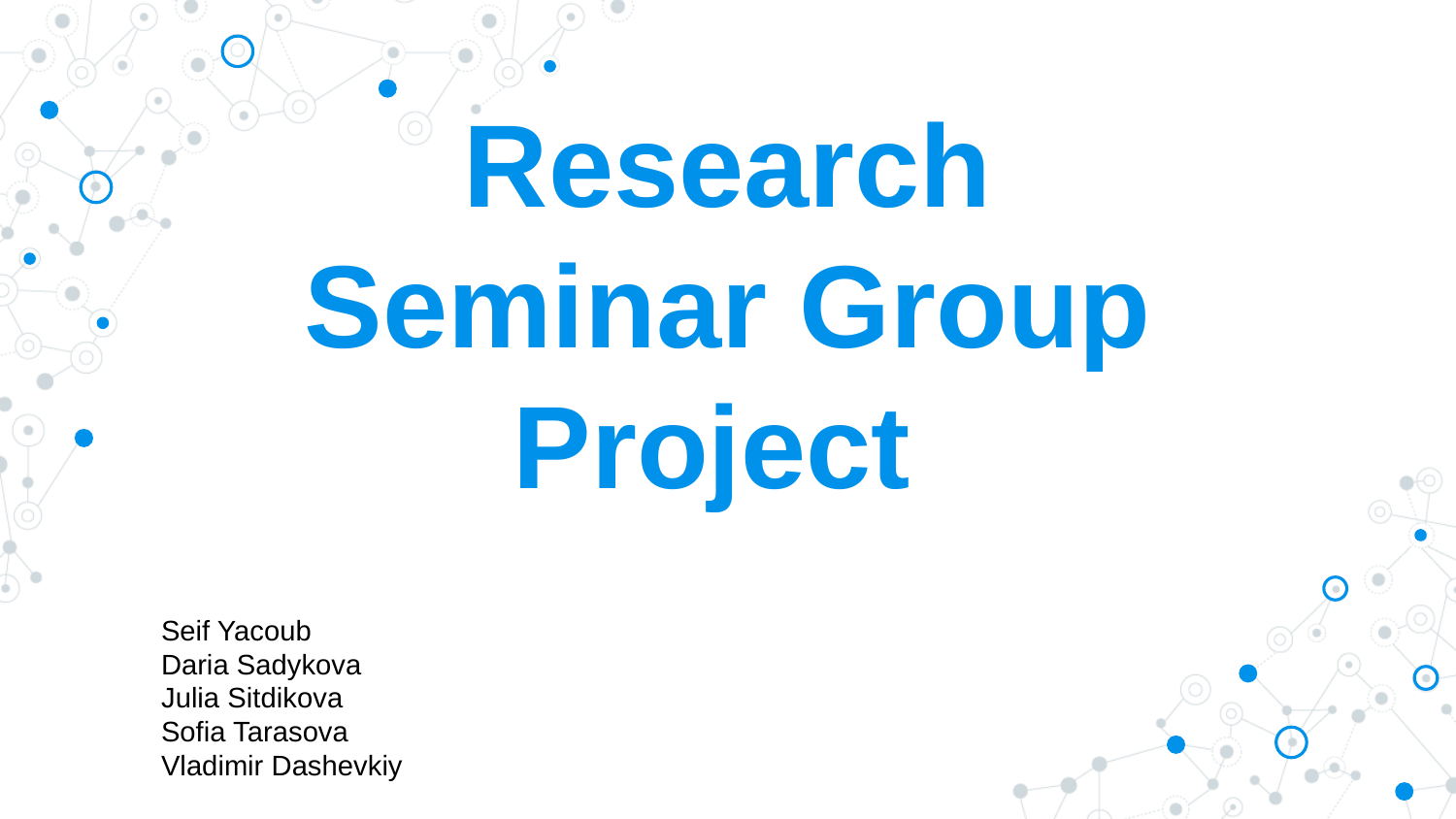

# Research Seminar Group Project
Seif Yacoub
Daria Sadykova
Julia Sitdikova
Sofia Tarasova
Vladimir Dashevkiy